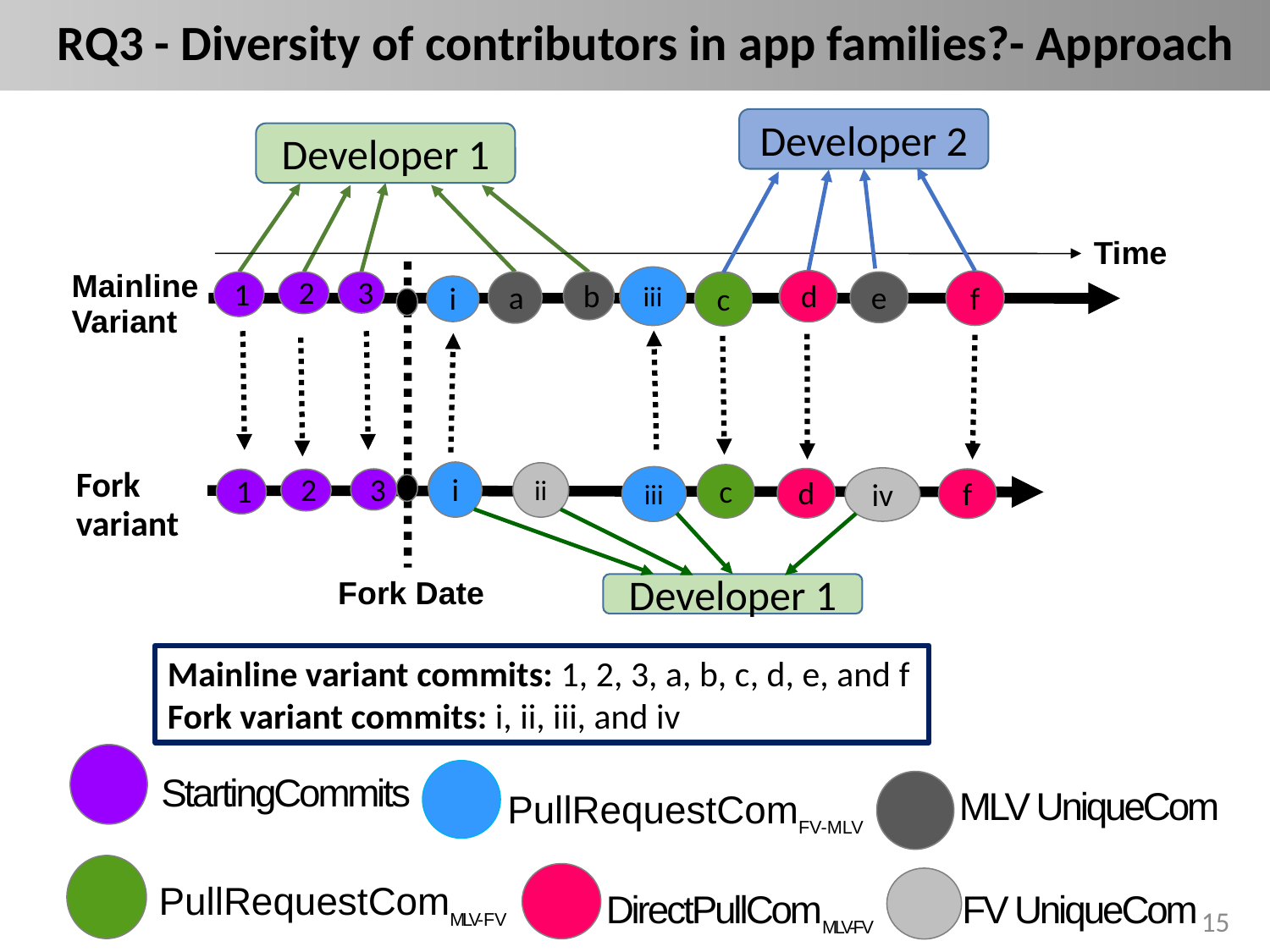

RQ3 - Diversity of contributors in app families?- Approach
Developer 2
Developer 1
Time

Mainline Variant
1
2
3

Fork variant

Fork Date
iii
i

i
iii
d
f

d
f
a
b
c
d
e
f
c

c

3
1
2
i
ii
iii
iv

StartingCommits

PullRequestComFV-MLV

MLV UniqueCom

PullRequestComMLV-FV

FV UniqueCom

DirectPullComMLV-FV
Developer 1
Mainline variant commits: 1, 2, 3, a, b, c, d, e, and f
Fork variant commits: i, ii, iii, and iv
15